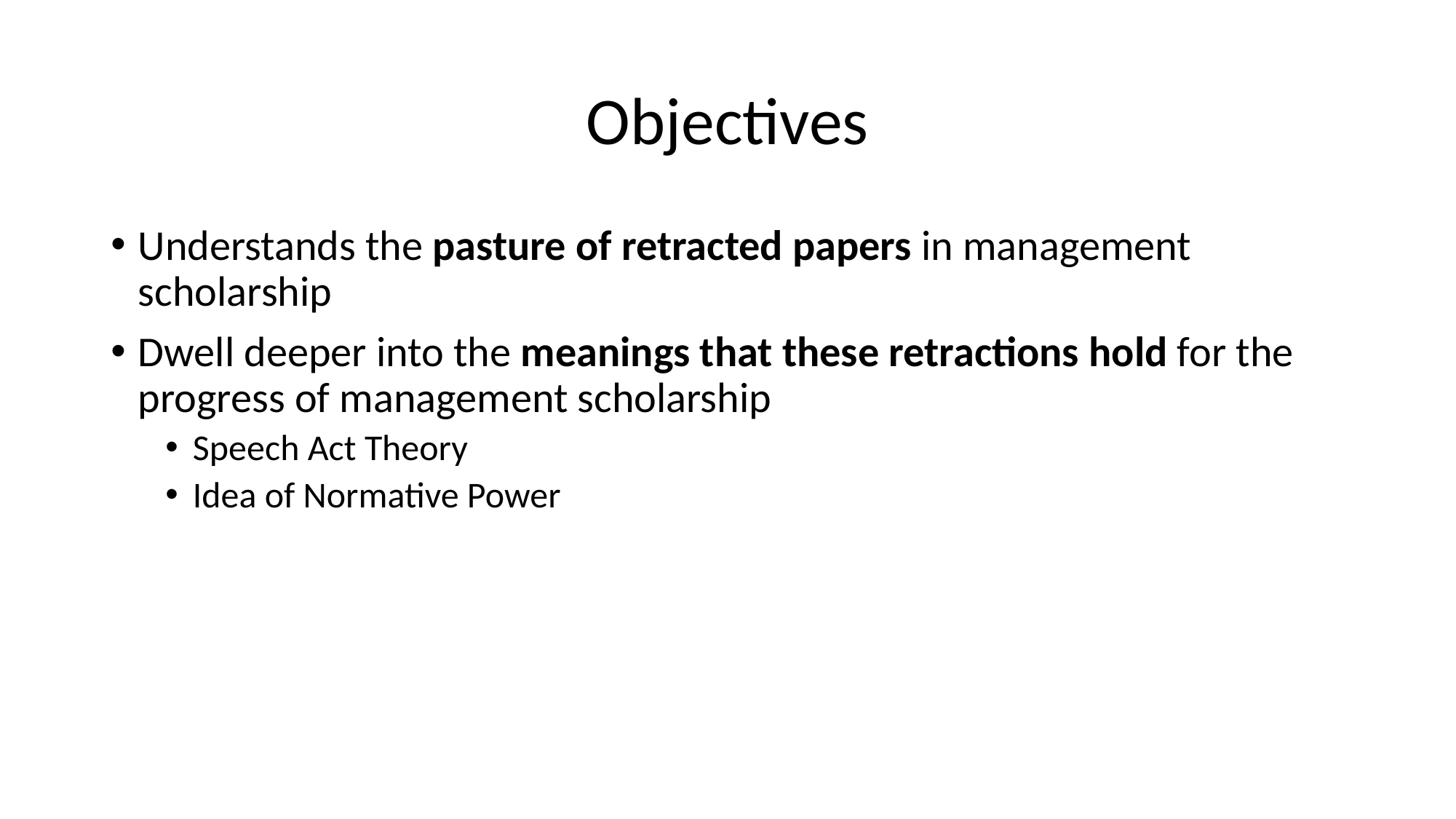

# Objectives
Understands the pasture of retracted papers in management scholarship
Dwell deeper into the meanings that these retractions hold for the progress of management scholarship
Speech Act Theory
Idea of Normative Power